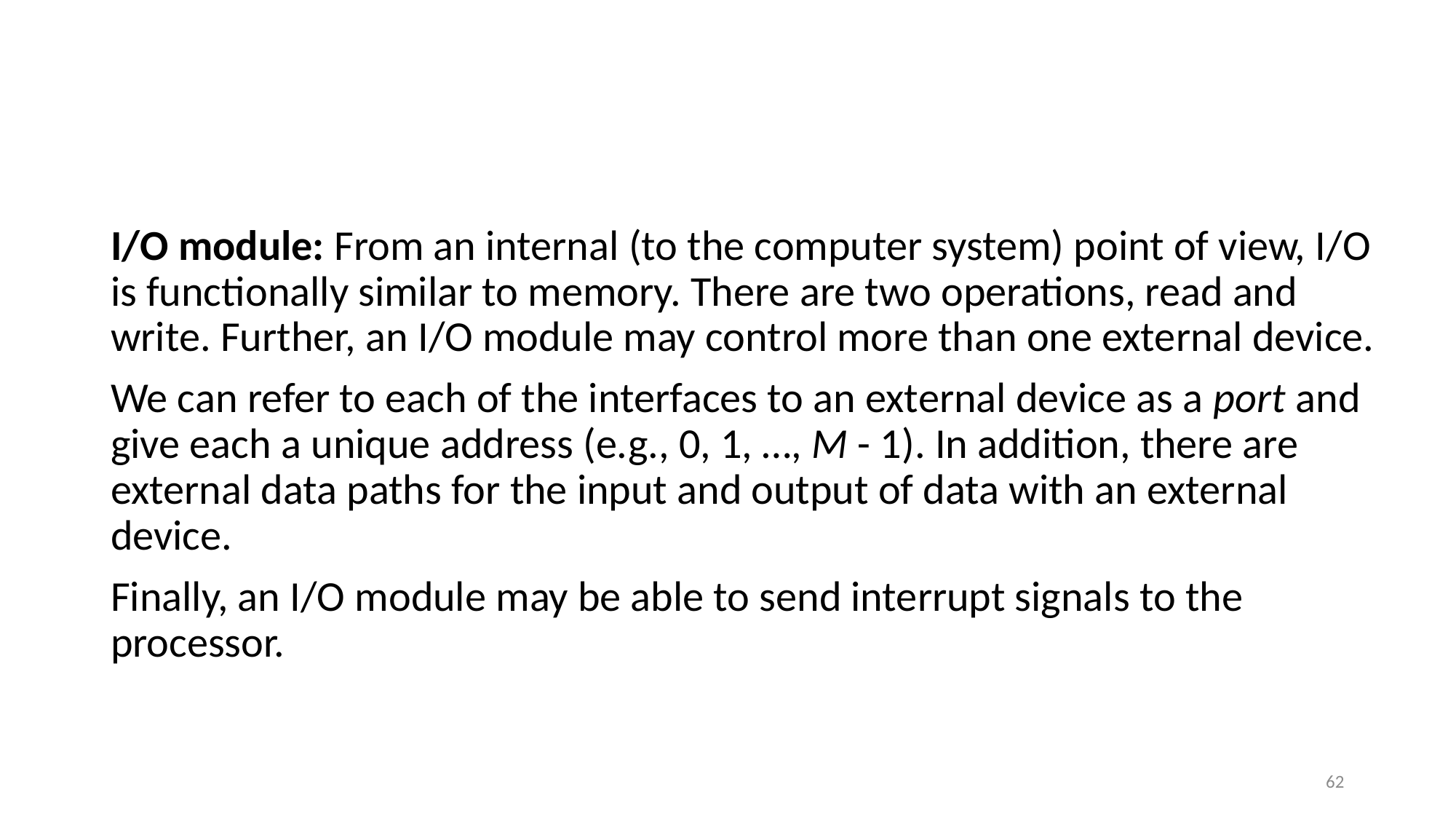

I/O module: From an internal (to the computer system) point of view, I/O is functionally similar to memory. There are two operations, read and write. Further, an I/O module may control more than one external device.
We can refer to each of the interfaces to an external device as a port and give each a unique address (e.g., 0, 1, …, M - 1). In addition, there are external data paths for the input and output of data with an external device.
Finally, an I/O module may be able to send interrupt signals to the processor.

62